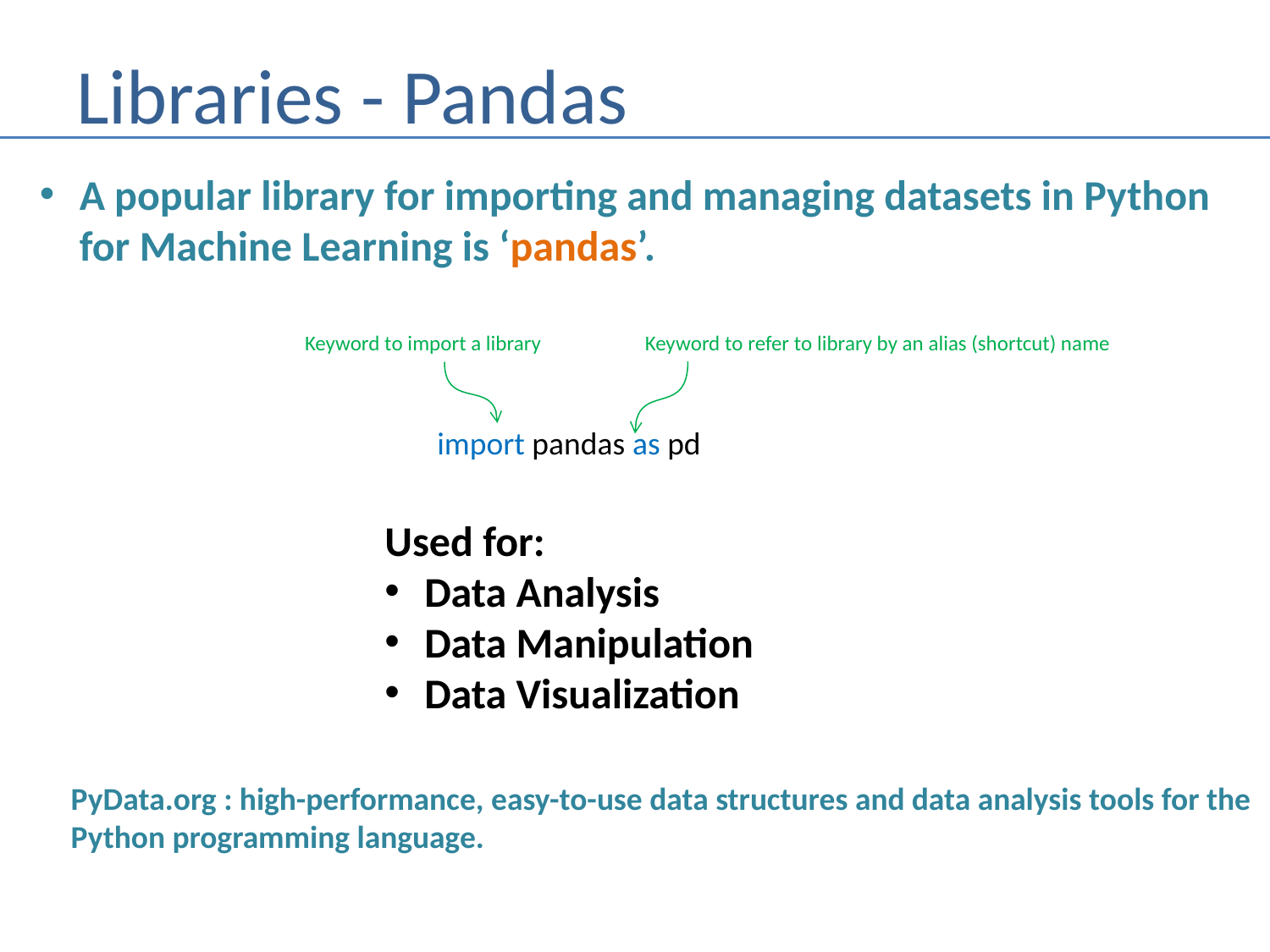

# Libraries - Pandas
A popular library for importing and managing datasets in Python
for Machine Learning is ‘pandas’.
Keyword to refer to library by an alias (shortcut) name
Keyword to import a library
import pandas as pd
Used for:
Data Analysis
Data Manipulation
Data Visualization
PyData.org : high-performance, easy-to-use data structures and data analysis tools for the
Python programming language.